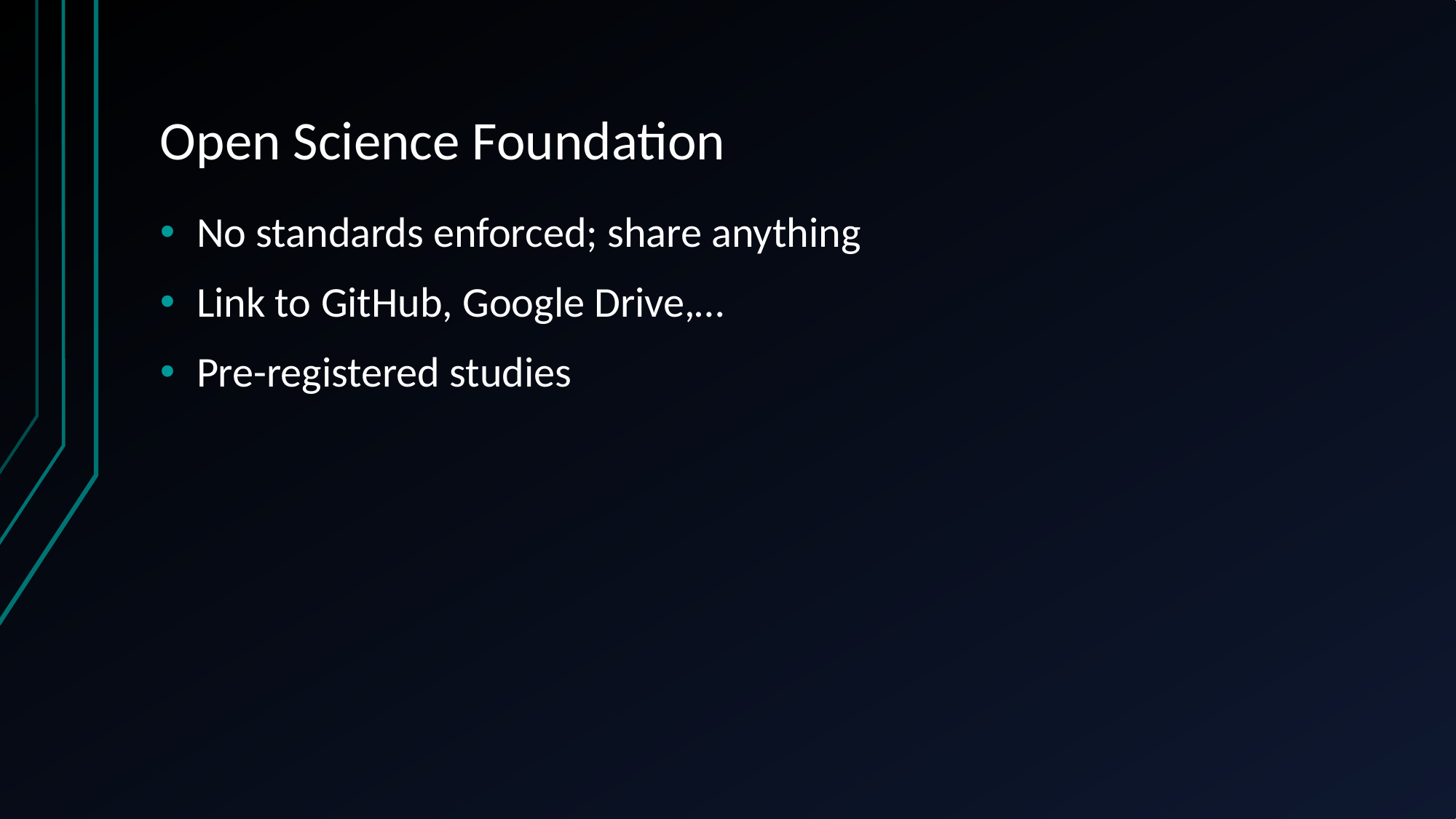

# Open Science Foundation
No standards enforced; share anything
Link to GitHub, Google Drive,…
Pre-registered studies